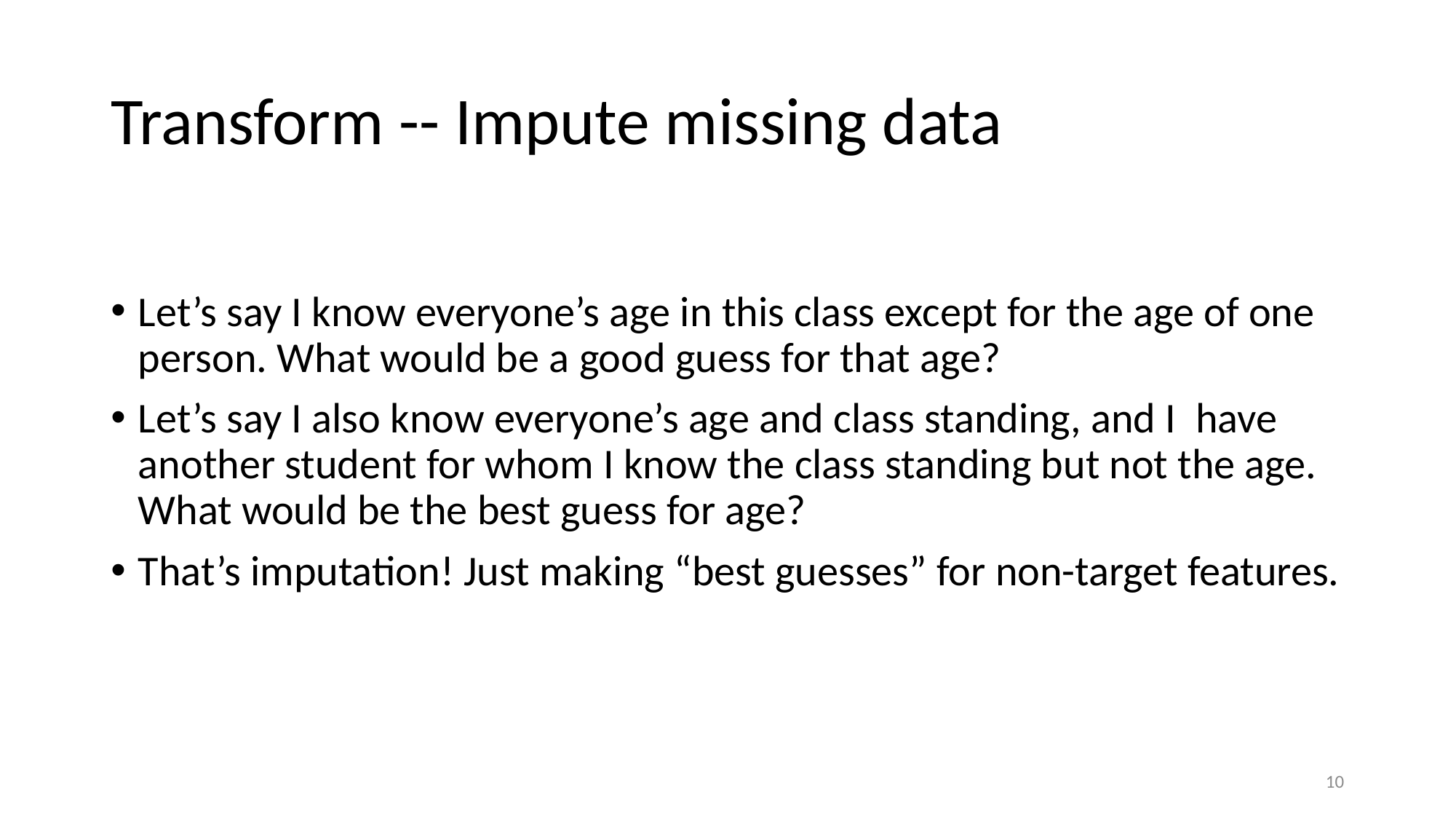

# Transform -- Impute missing data

Let’s say I know everyone’s age in this class except for the age of one person. What would be a good guess for that age?
Let’s say I also know everyone’s age and class standing, and I  have another student for whom I know the class standing but not the age. What would be the best guess for age?
That’s imputation! Just making “best guesses” for non-target features.

10